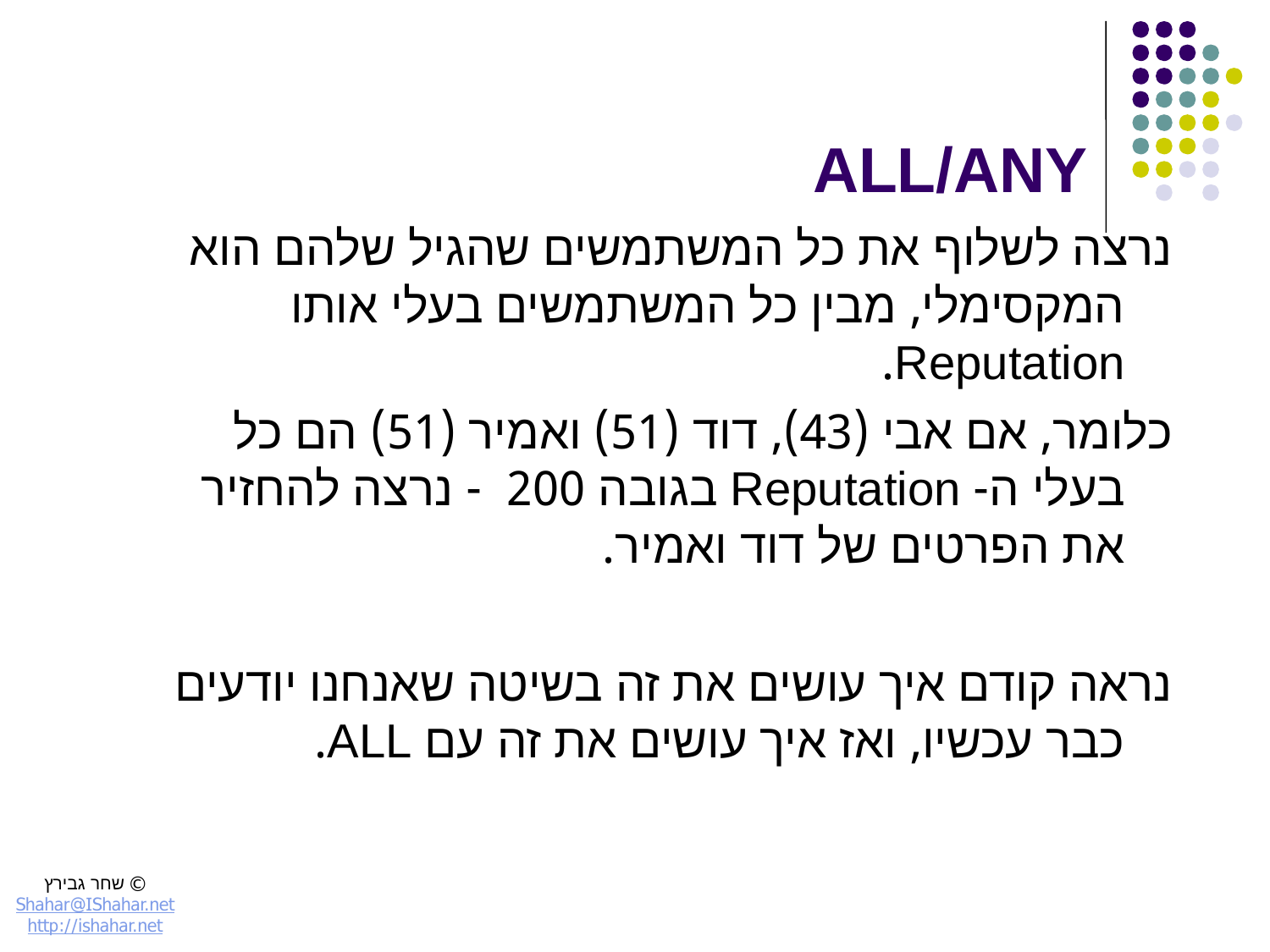

# ALL/ANY
נרצה לשלוף את כל המשתמשים שהגיל שלהם הוא המקסימלי, מבין כל המשתמשים בעלי אותו Reputation.
כלומר, אם אבי (43), דוד (51) ואמיר (51) הם כל בעלי ה- Reputation בגובה 200  - נרצה להחזיר את הפרטים של דוד ואמיר.

נראה קודם איך עושים את זה בשיטה שאנחנו יודעים כבר עכשיו, ואז איך עושים את זה עם ALL.
© שחר גבירץ
Shahar@IShahar.net
http://ishahar.net